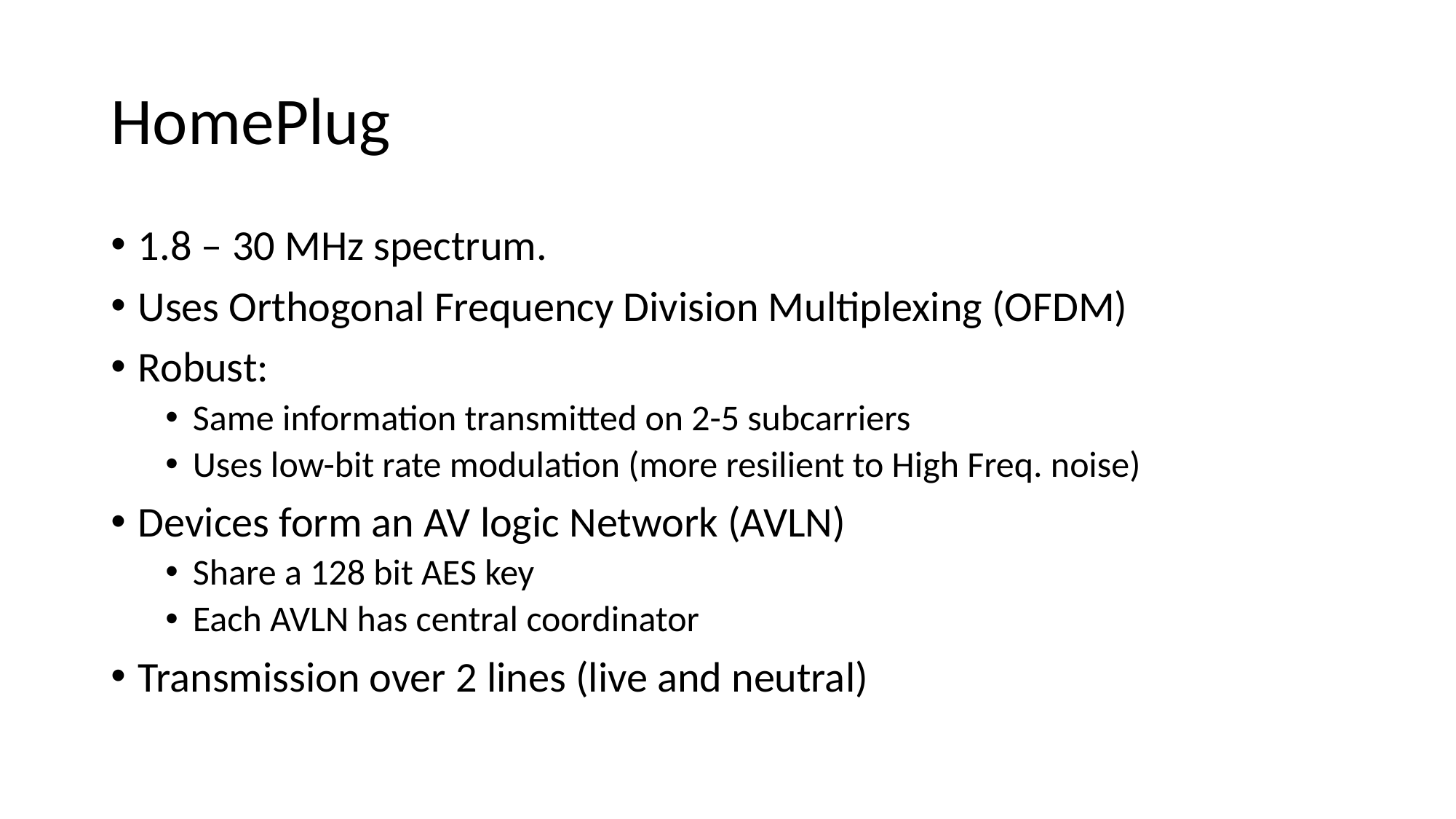

# HomePlug
1.8 – 30 MHz spectrum.
Uses Orthogonal Frequency Division Multiplexing (OFDM)
Robust:
Same information transmitted on 2-5 subcarriers
Uses low-bit rate modulation (more resilient to High Freq. noise)
Devices form an AV logic Network (AVLN)
Share a 128 bit AES key
Each AVLN has central coordinator
Transmission over 2 lines (live and neutral)